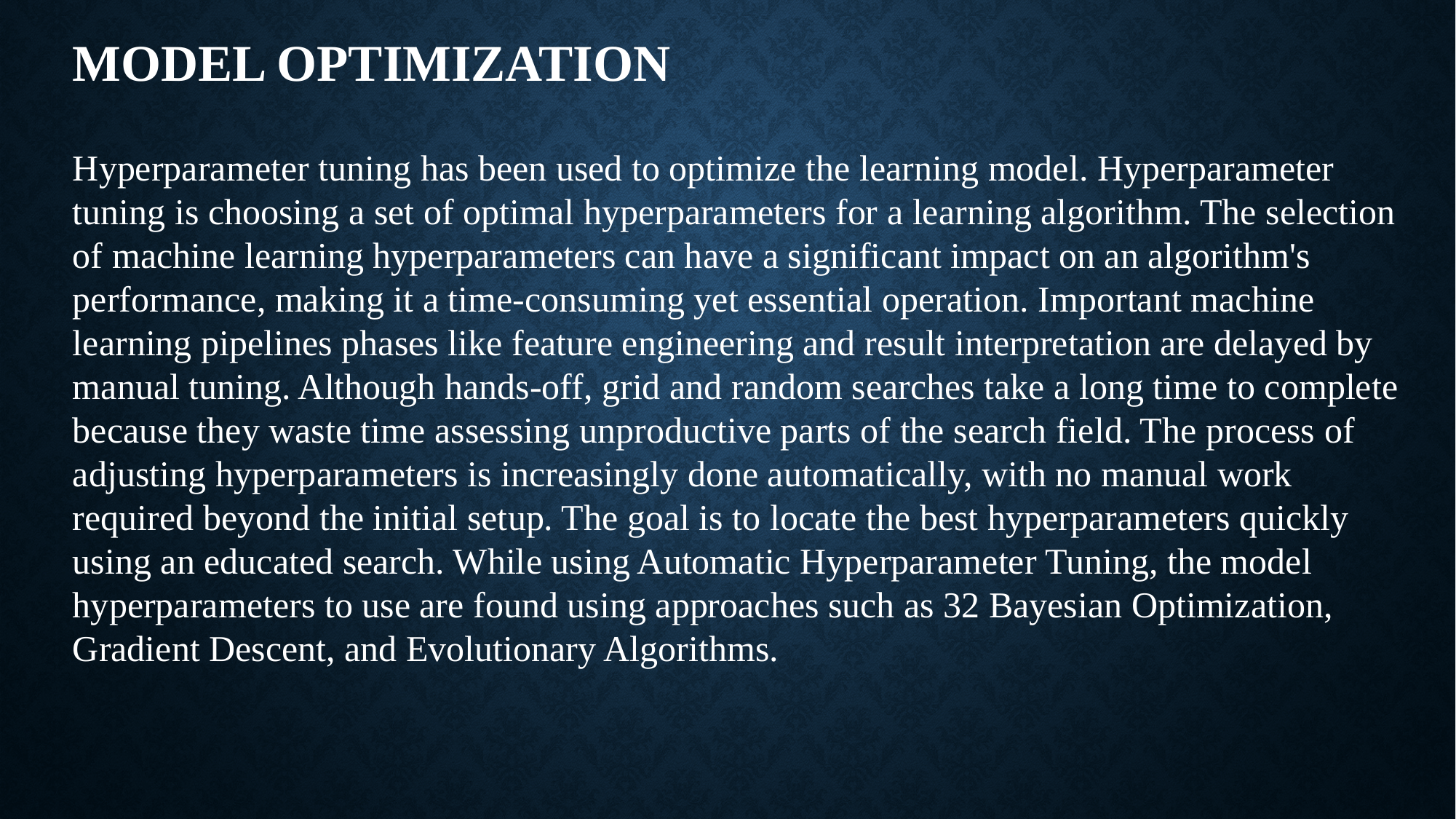

# MODEL OPTIMIZATION

Hyperparameter tuning has been used to optimize the learning model. Hyperparameter tuning is choosing a set of optimal hyperparameters for a learning algorithm. The selection of machine learning hyperparameters can have a significant impact on an algorithm's performance, making it a time-consuming yet essential operation. Important machine learning pipelines phases like feature engineering and result interpretation are delayed by manual tuning. Although hands-off, grid and random searches take a long time to complete because they waste time assessing unproductive parts of the search field. The process of adjusting hyperparameters is increasingly done automatically, with no manual work required beyond the initial setup. The goal is to locate the best hyperparameters quickly using an educated search. While using Automatic Hyperparameter Tuning, the model hyperparameters to use are found using approaches such as 32 Bayesian Optimization, Gradient Descent, and Evolutionary Algorithms.